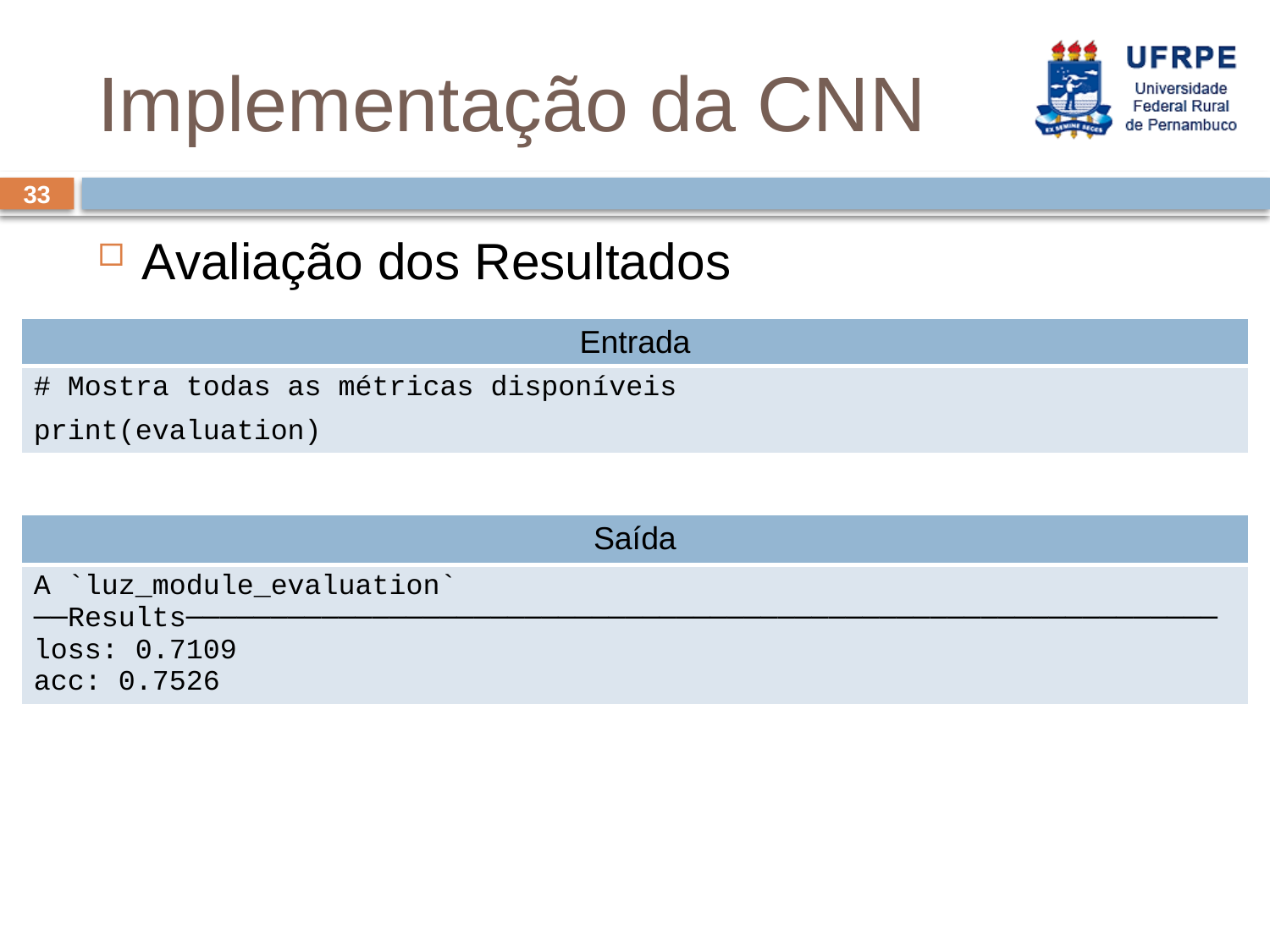

# Implementação da CNN
33
Avaliação dos Resultados
| Entrada |
| --- |
| # Mostra todas as métricas disponíveis print(evaluation) |
| Saída |
| --- |
| A `luz\_module\_evaluation` ──Results───────────────────────────────────────────────────────────── loss: 0.7109 acc: 0.7526 |